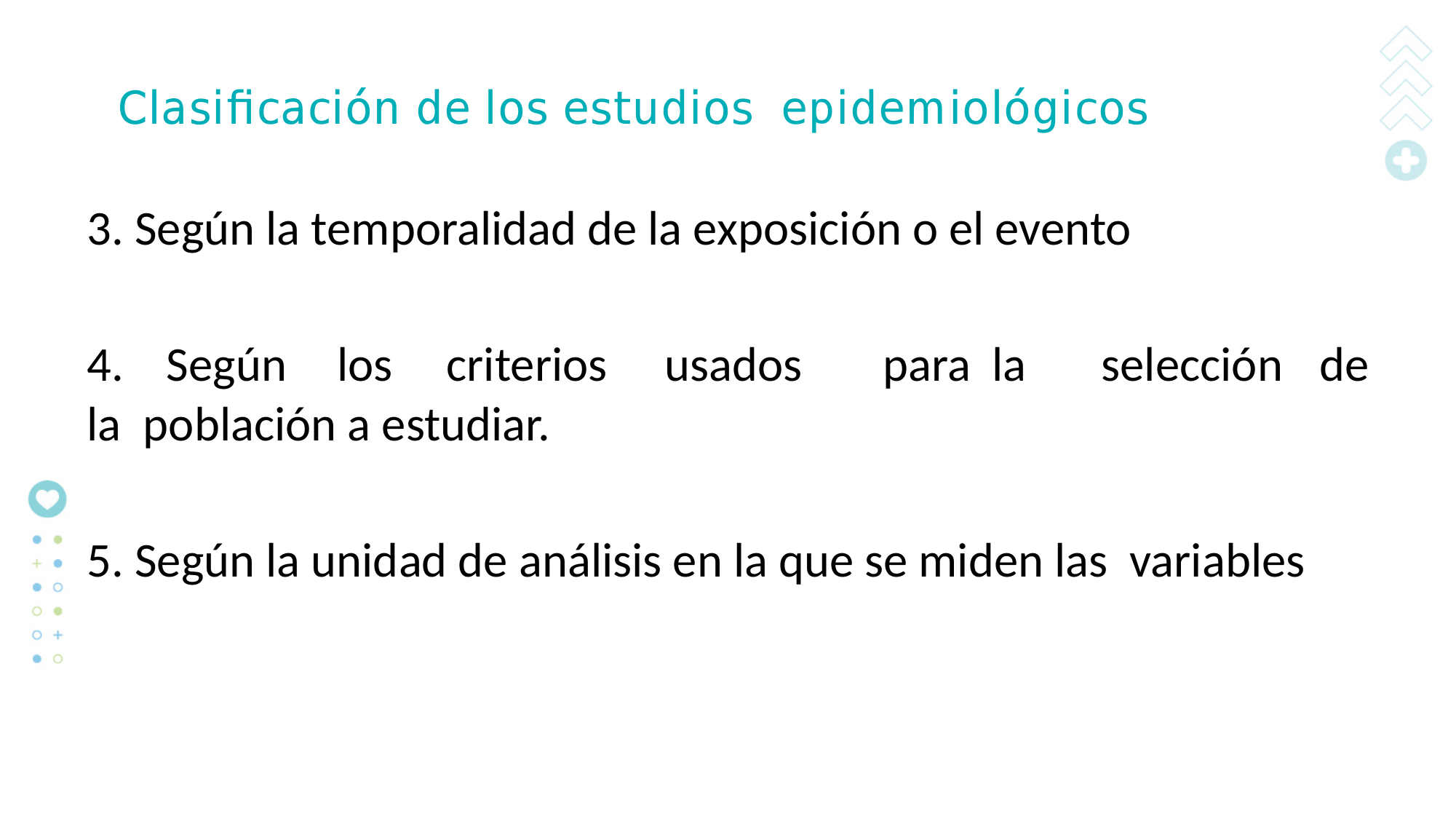

Clasificación de los estudios  epidemiológicos
3. Según la temporalidad de la exposición o el evento

4. Según	los	criterios	usados	para	la	selección	de la  población a estudiar.

5. Según la unidad de análisis en la que se miden las  variables